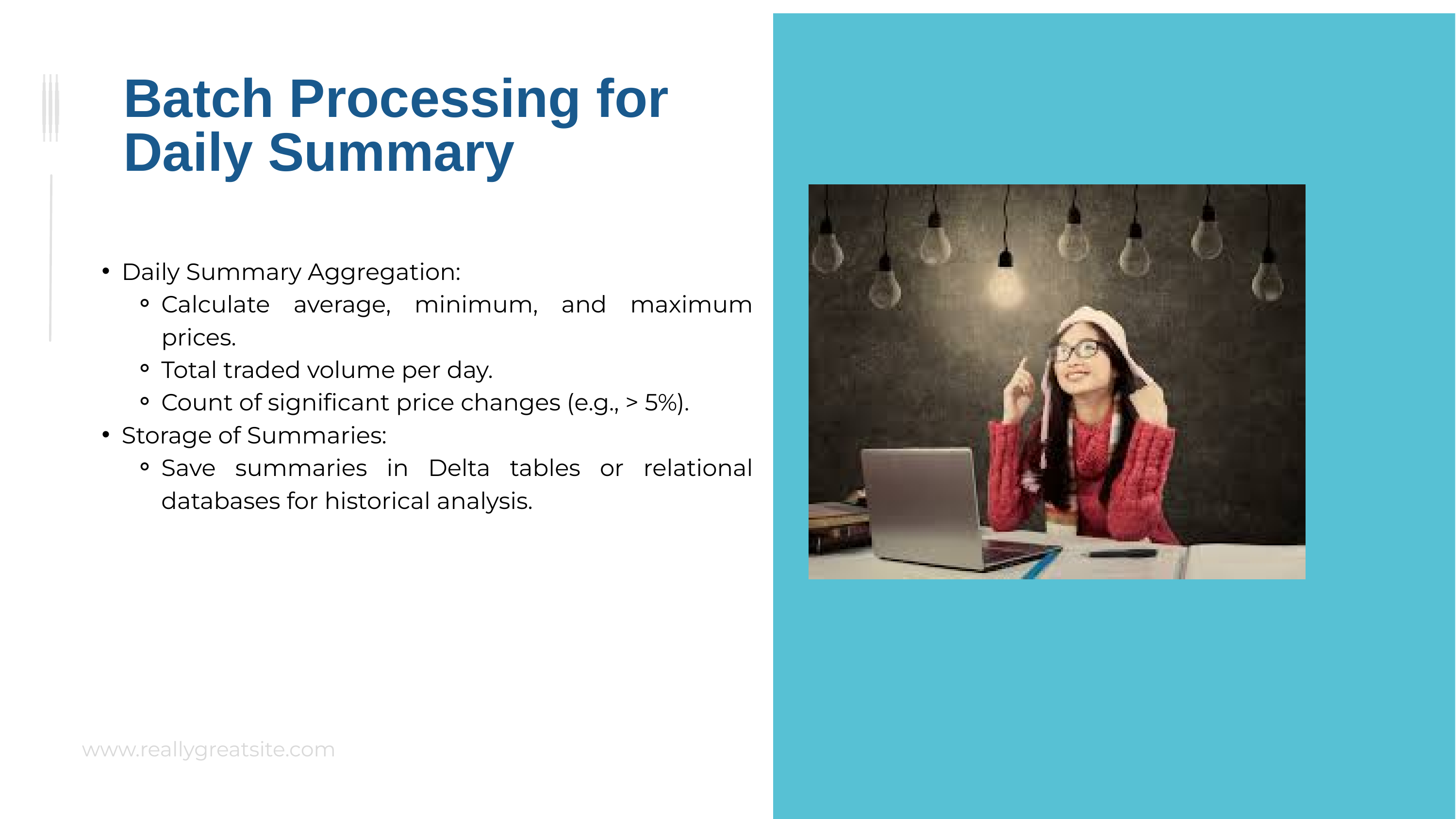

Batch Processing for Daily Summary

Daily Summary Aggregation:
Calculate average, minimum, and maximum prices.
Total traded volume per day.
Count of significant price changes (e.g., > 5%).
Storage of Summaries:
Save summaries in Delta tables or relational databases for historical analysis.

www.reallygreatsite.com